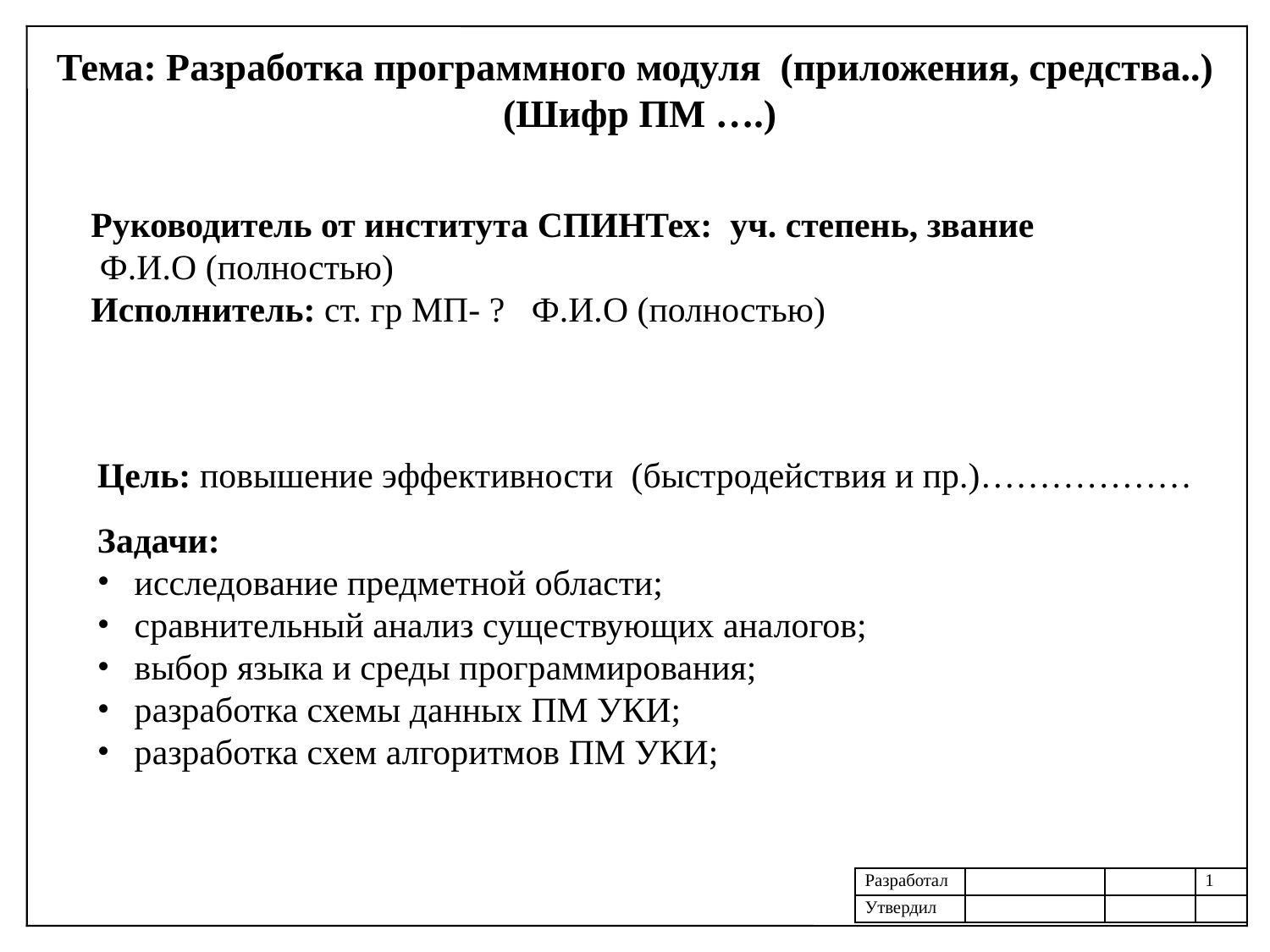

Тема: Разработка программного модуля  (приложения, средства..)
 (Шифр ПМ ….)
Руководитель от института СПИНТех:  уч. степень, звание
 Ф.И.О (полностью)
Исполнитель: ст. гр МП- ?   Ф.И.О (полностью)
Цель: повышение эффективности  (быстродействия и пр.)………………

Задачи:
исследование предметной области;
сравнительный анализ существующих аналогов;
выбор языка и среды программирования;
разработка схемы данных ПМ УКИ;
разработка схем алгоритмов ПМ УКИ;

| Разработал |  |  | 1 |
| --- | --- | --- | --- |
| Утвердил |  |  |  |